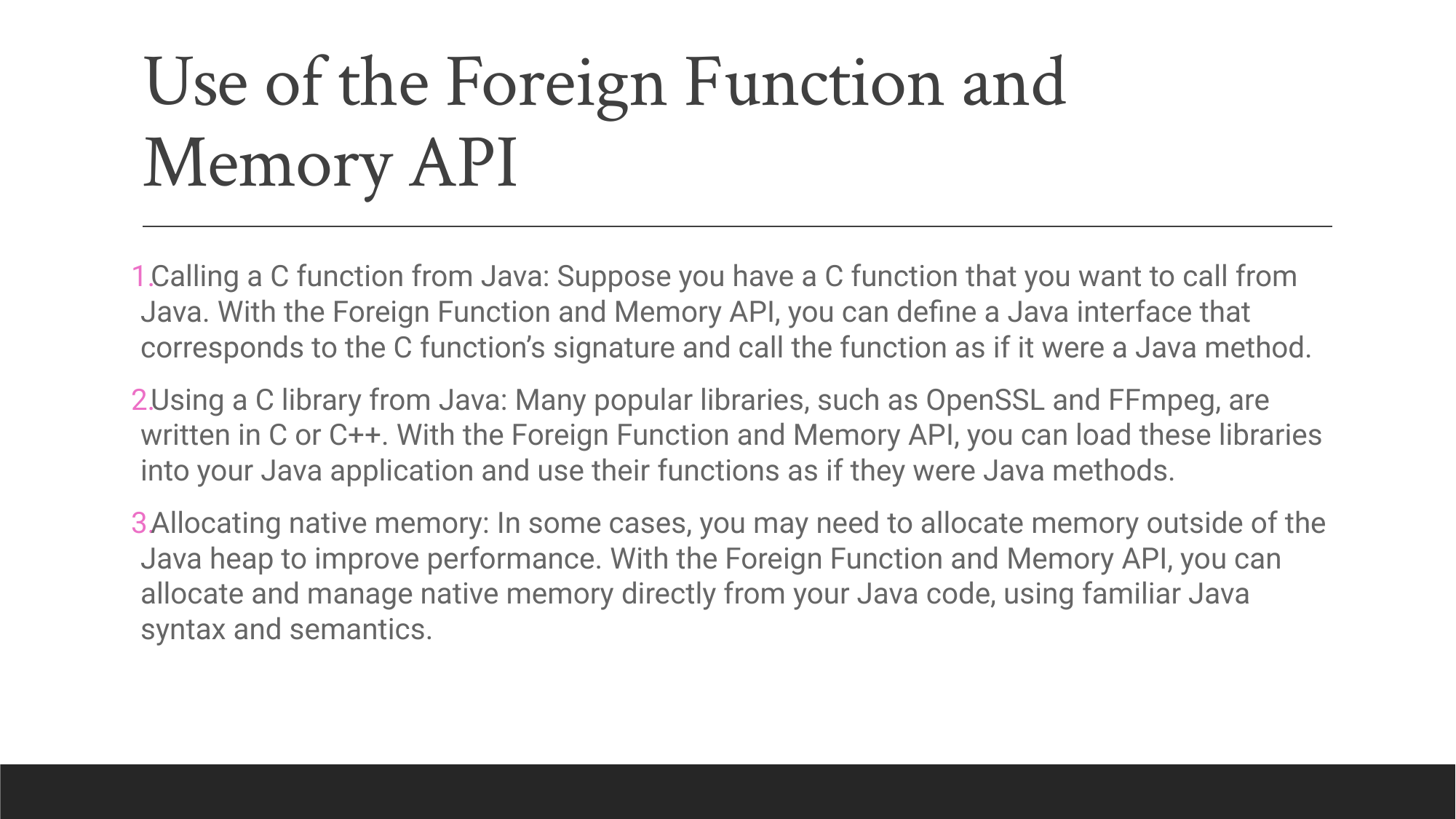

# Use of the Foreign Function and Memory API
Calling a C function from Java: Suppose you have a C function that you want to call from Java. With the Foreign Function and Memory API, you can define a Java interface that corresponds to the C function’s signature and call the function as if it were a Java method.
Using a C library from Java: Many popular libraries, such as OpenSSL and FFmpeg, are written in C or C++. With the Foreign Function and Memory API, you can load these libraries into your Java application and use their functions as if they were Java methods.
Allocating native memory: In some cases, you may need to allocate memory outside of the Java heap to improve performance. With the Foreign Function and Memory API, you can allocate and manage native memory directly from your Java code, using familiar Java syntax and semantics.